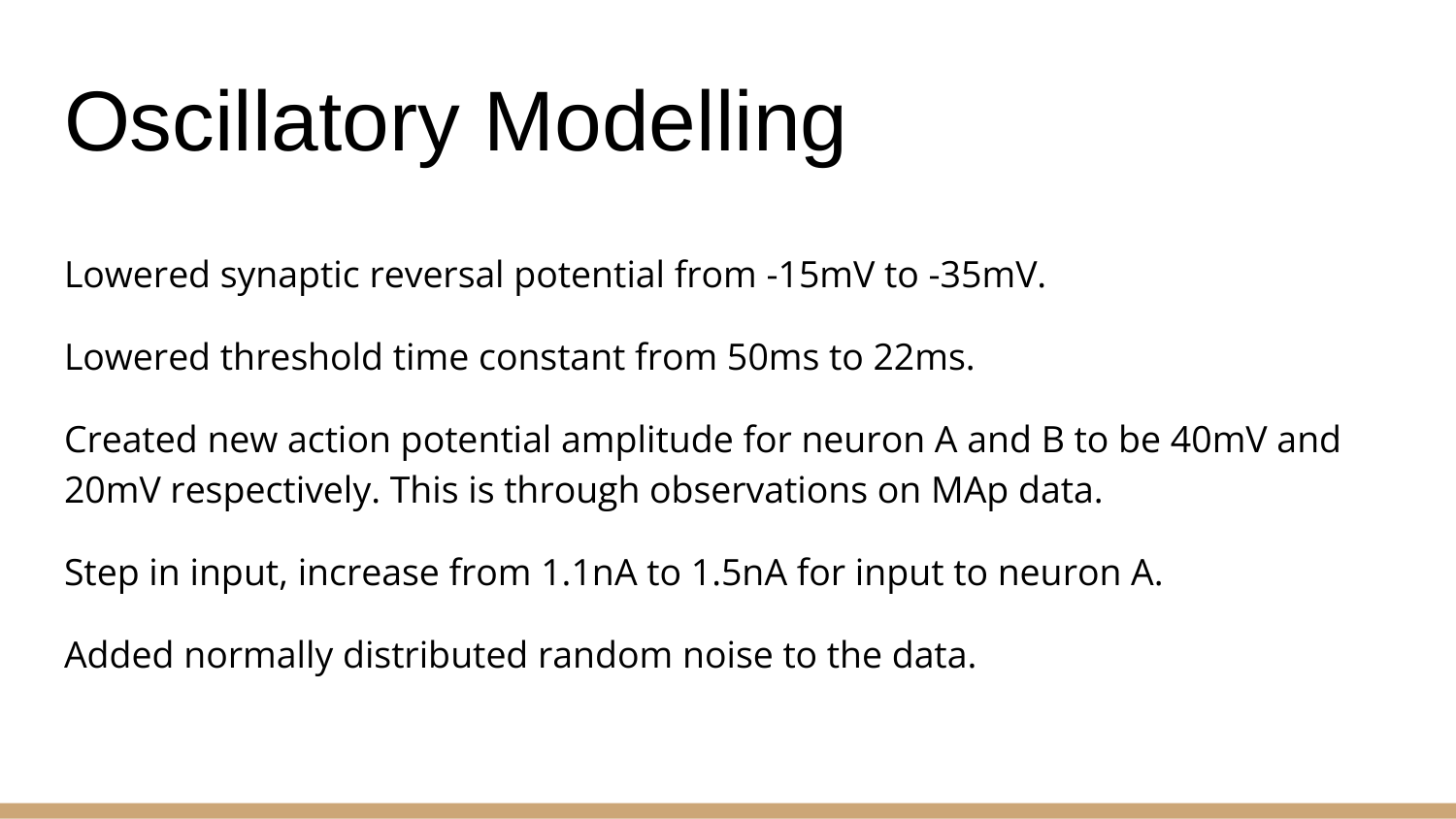

# Oscillatory Modelling
Lowered synaptic reversal potential from -15mV to -35mV.
Lowered threshold time constant from 50ms to 22ms.
Created new action potential amplitude for neuron A and B to be 40mV and 20mV respectively. This is through observations on MAp data.
Step in input, increase from 1.1nA to 1.5nA for input to neuron A.
Added normally distributed random noise to the data.